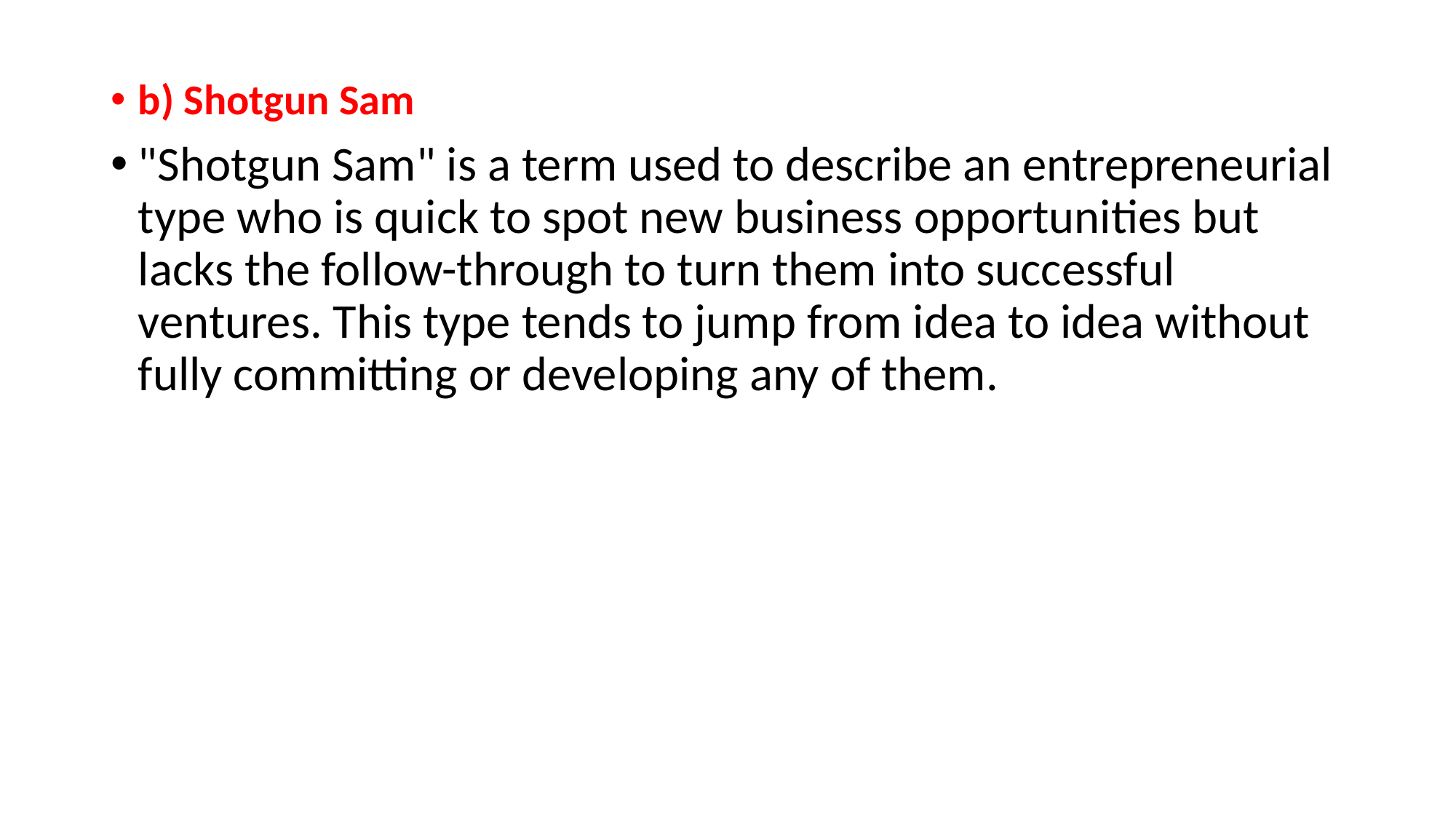

b) Shotgun Sam
"Shotgun Sam" is a term used to describe an entrepreneurial type who is quick to spot new business opportunities but lacks the follow-through to turn them into successful ventures. This type tends to jump from idea to idea without fully committing or developing any of them.